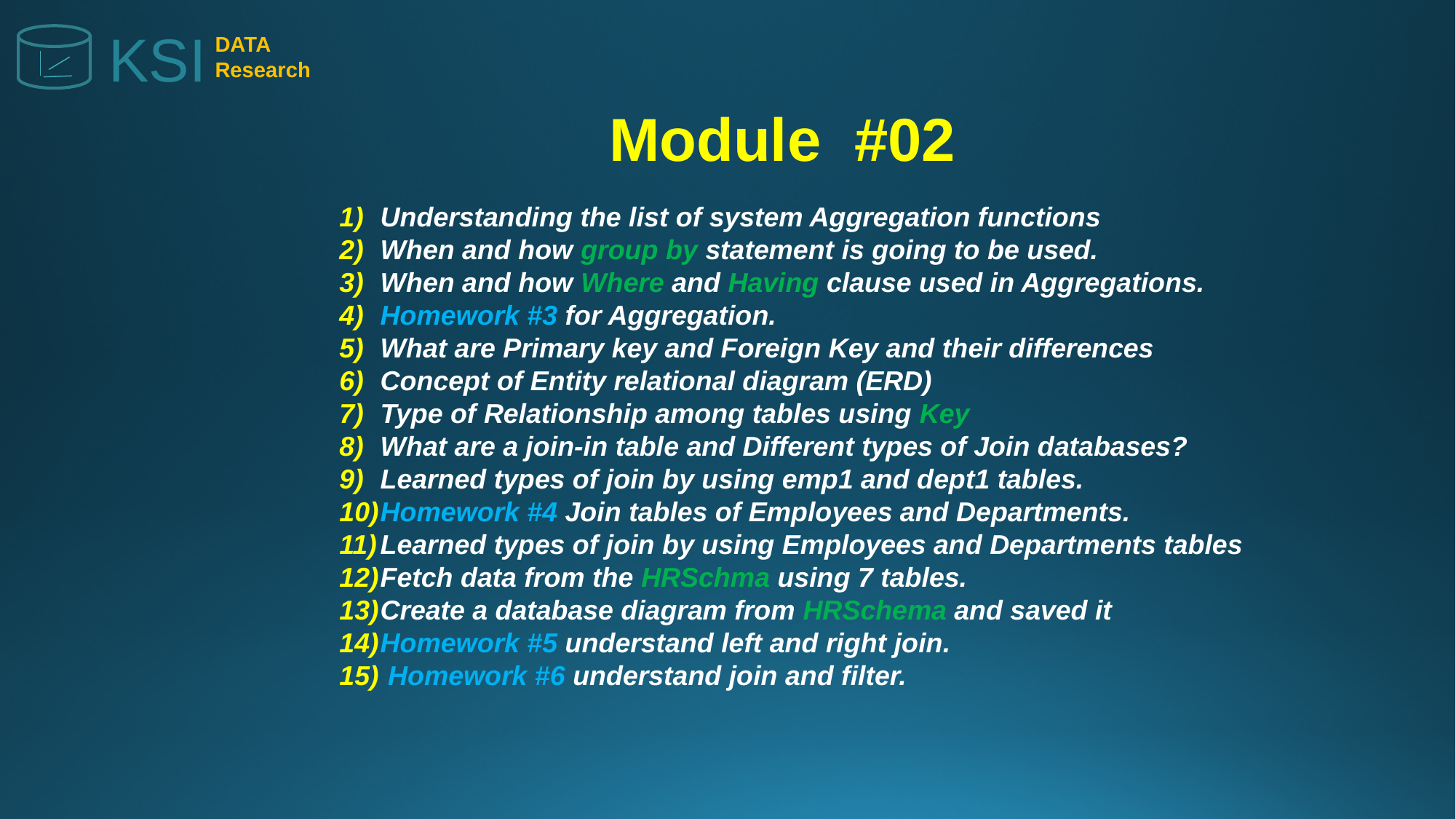

KSI

DATA
Research
Module  #02
Understanding the list of system Aggregation functions
When and how group by statement is going to be used.
When and how Where and Having clause used in Aggregations.
Homework #3 for Aggregation.
What are Primary key and Foreign Key and their differences
Concept of Entity relational diagram (ERD)
Type of Relationship among tables using Key
What are a join-in table and Different types of Join databases?
Learned types of join by using emp1 and dept1 tables.
Homework #4 Join tables of Employees and Departments.
Learned types of join by using Employees and Departments tables
Fetch data from the HRSchma using 7 tables.
Create a database diagram from HRSchema and saved it
Homework #5 understand left and right join.
 Homework #6 understand join and filter.